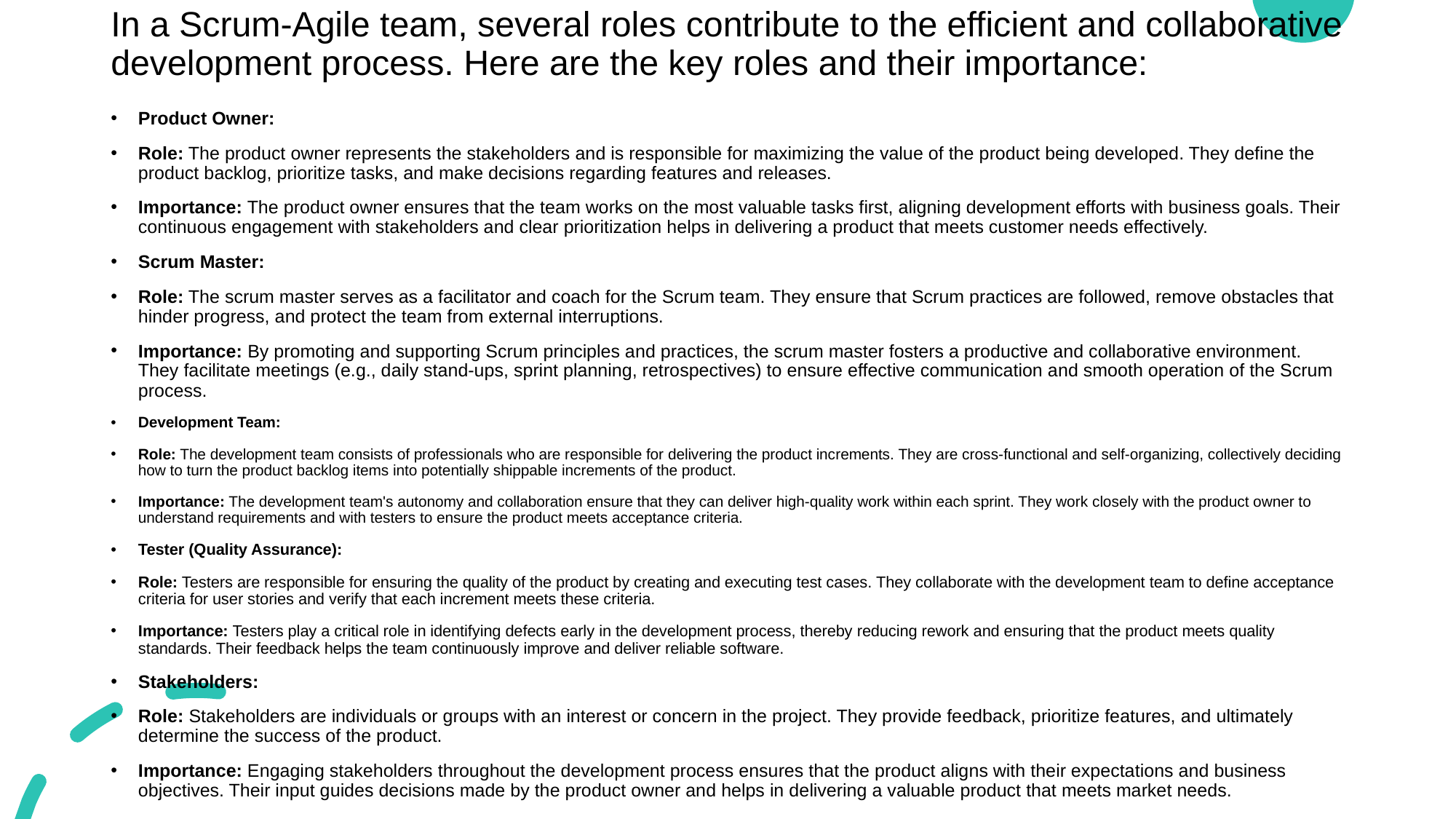

# In a Scrum-Agile team, several roles contribute to the efficient and collaborative development process. Here are the key roles and their importance:
Product Owner:
Role: The product owner represents the stakeholders and is responsible for maximizing the value of the product being developed. They define the product backlog, prioritize tasks, and make decisions regarding features and releases.
Importance: The product owner ensures that the team works on the most valuable tasks first, aligning development efforts with business goals. Their continuous engagement with stakeholders and clear prioritization helps in delivering a product that meets customer needs effectively.
Scrum Master:
Role: The scrum master serves as a facilitator and coach for the Scrum team. They ensure that Scrum practices are followed, remove obstacles that hinder progress, and protect the team from external interruptions.
Importance: By promoting and supporting Scrum principles and practices, the scrum master fosters a productive and collaborative environment. They facilitate meetings (e.g., daily stand-ups, sprint planning, retrospectives) to ensure effective communication and smooth operation of the Scrum process.

Development Team:
Role: The development team consists of professionals who are responsible for delivering the product increments. They are cross-functional and self-organizing, collectively deciding how to turn the product backlog items into potentially shippable increments of the product.
Importance: The development team's autonomy and collaboration ensure that they can deliver high-quality work within each sprint. They work closely with the product owner to understand requirements and with testers to ensure the product meets acceptance criteria.
Tester (Quality Assurance):
Role: Testers are responsible for ensuring the quality of the product by creating and executing test cases. They collaborate with the development team to define acceptance criteria for user stories and verify that each increment meets these criteria.
Importance: Testers play a critical role in identifying defects early in the development process, thereby reducing rework and ensuring that the product meets quality standards. Their feedback helps the team continuously improve and deliver reliable software.

Stakeholders:
Role: Stakeholders are individuals or groups with an interest or concern in the project. They provide feedback, prioritize features, and ultimately determine the success of the product.
Importance: Engaging stakeholders throughout the development process ensures that the product aligns with their expectations and business objectives. Their input guides decisions made by the product owner and helps in delivering a valuable product that meets market needs.